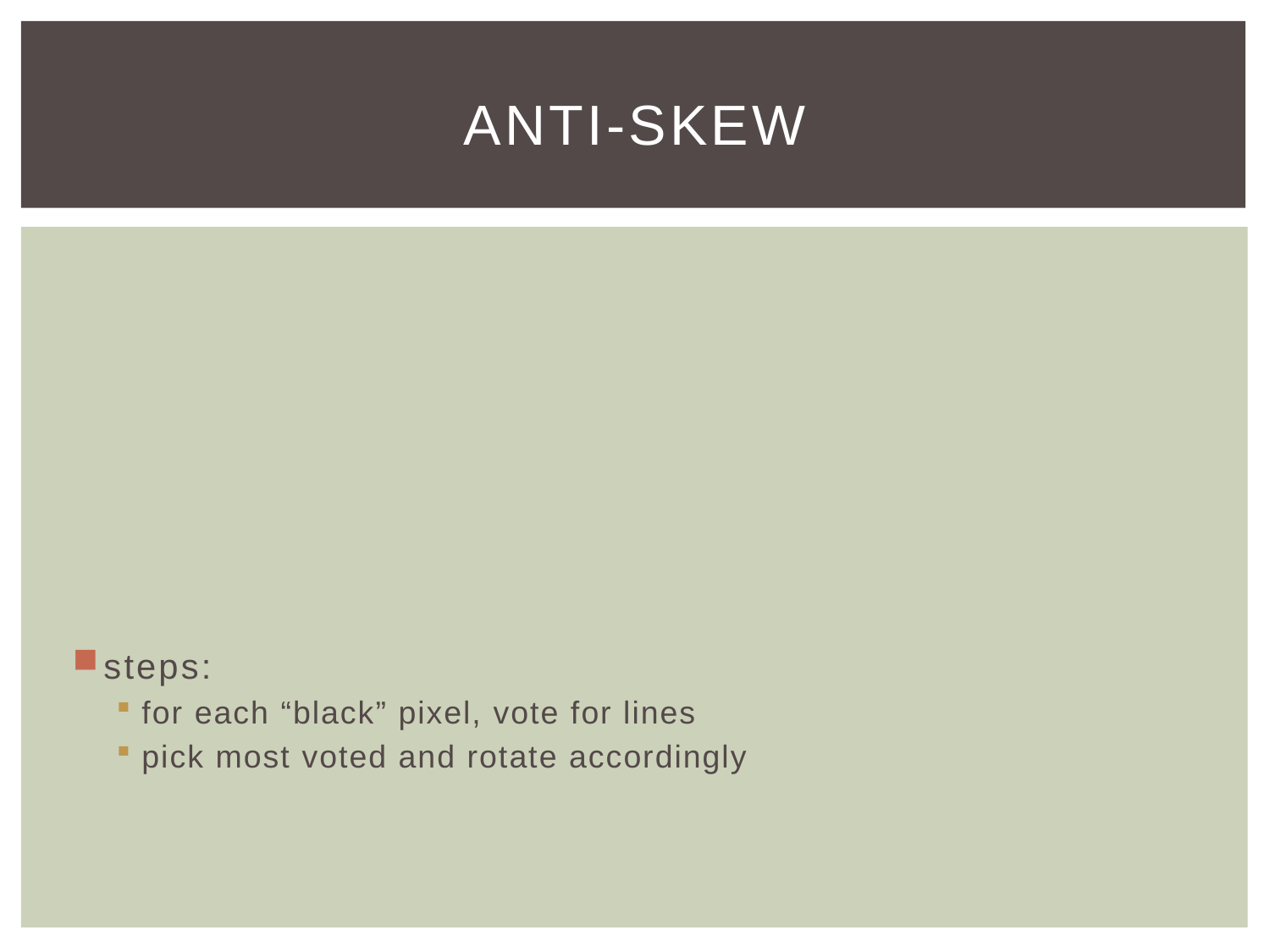

# Anti-SKew
steps:
for each “black” pixel, vote for lines
pick most voted and rotate accordingly